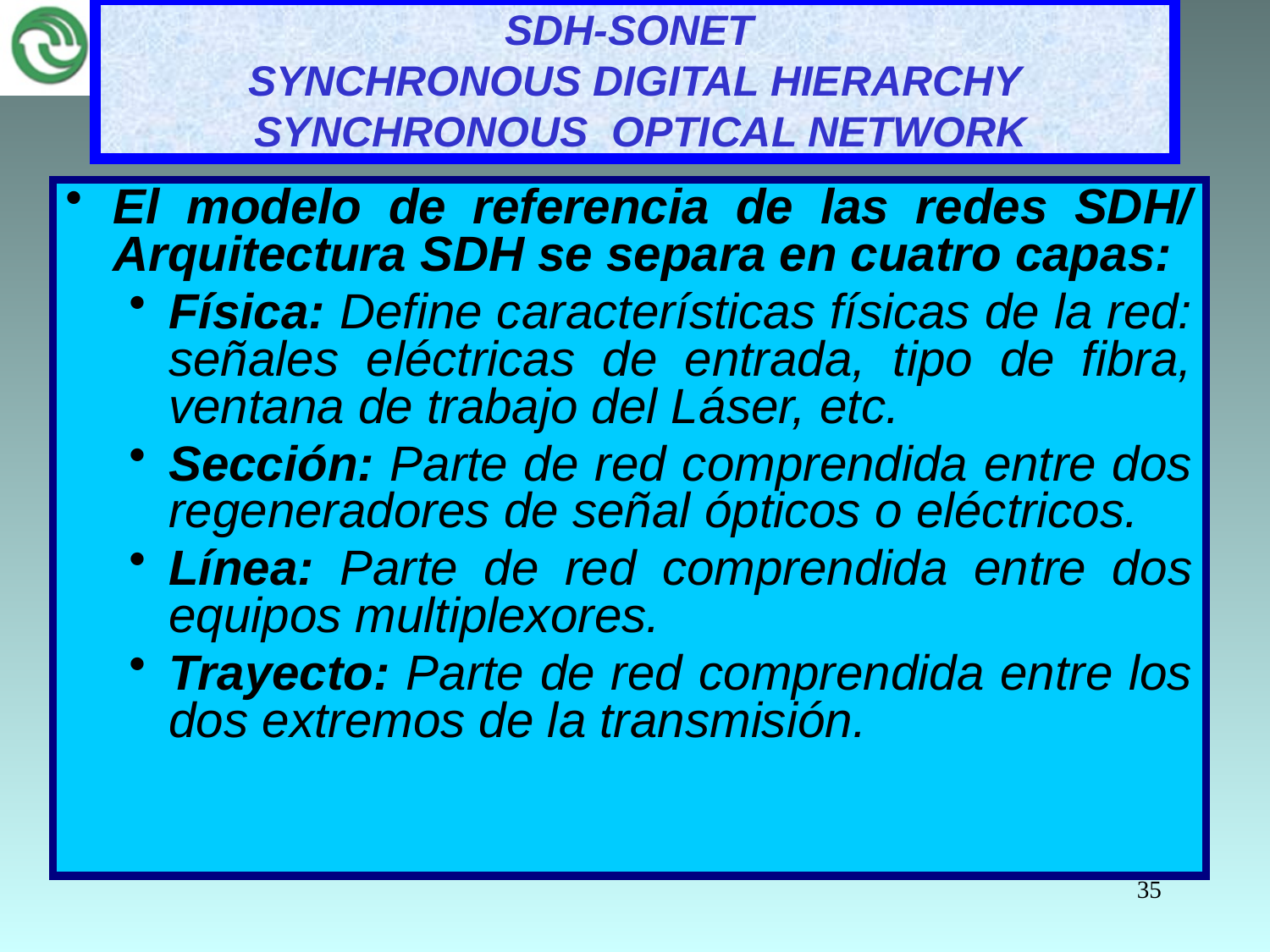

# SDH-SONET SYNCHRONOUS DIGITAL HIERARCHY SYNCHRONOUS  OPTICAL NETWORK
El modelo de referencia de las redes SDH/ Arquitectura SDH se separa en cuatro capas:
Física: Define características físicas de la red: señales eléctricas de entrada, tipo de fibra, ventana de trabajo del Láser, etc.
Sección: Parte de red comprendida entre dos regeneradores de señal ópticos o eléctricos.
Línea: Parte de red comprendida entre dos equipos multiplexores.
Trayecto: Parte de red comprendida entre los dos extremos de la transmisión.
35